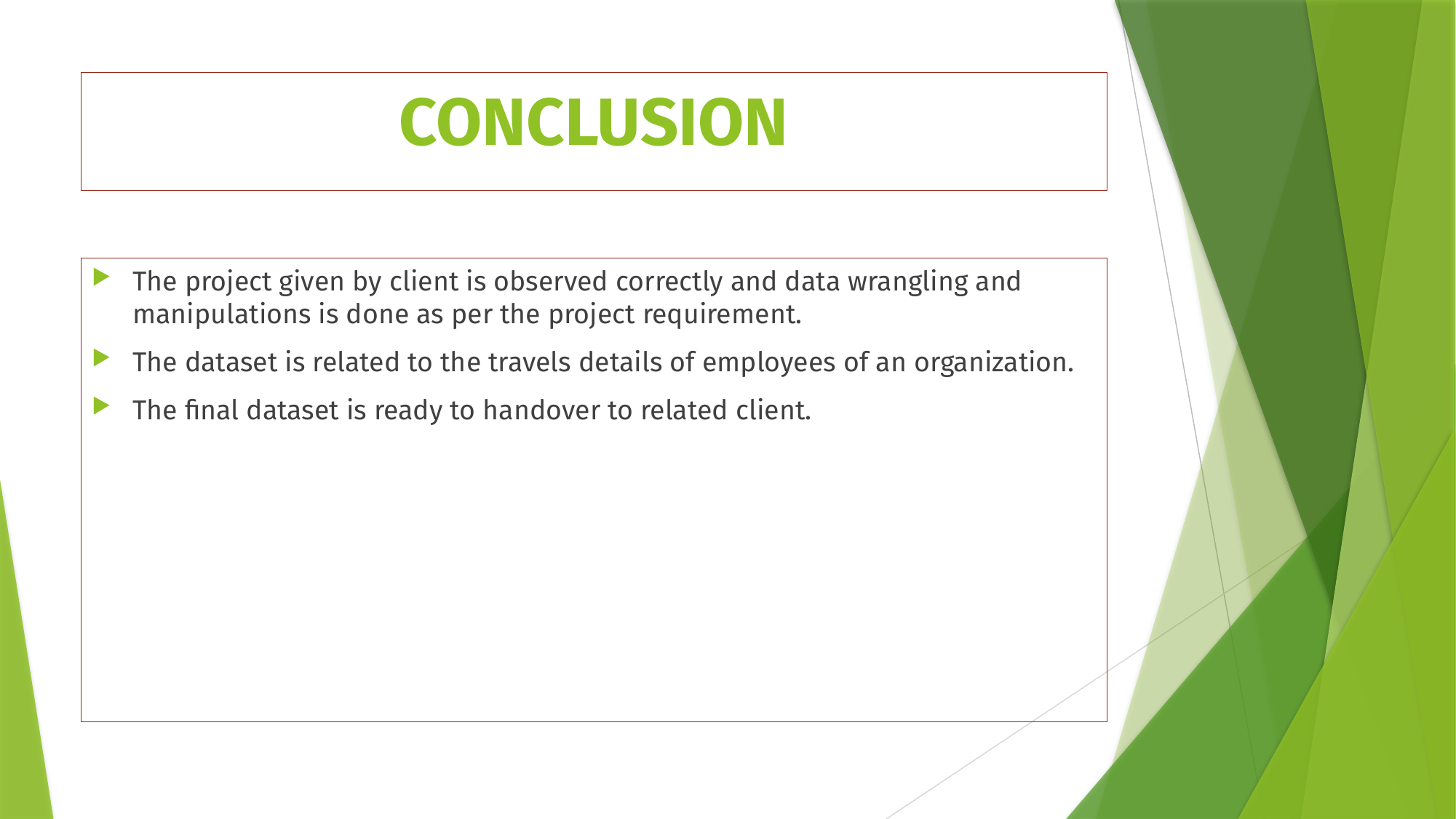

# CONCLUSION
The project given by client is observed correctly and data wrangling and manipulations is done as per the project requirement.
The dataset is related to the travels details of employees of an organization.
The final dataset is ready to handover to related client.